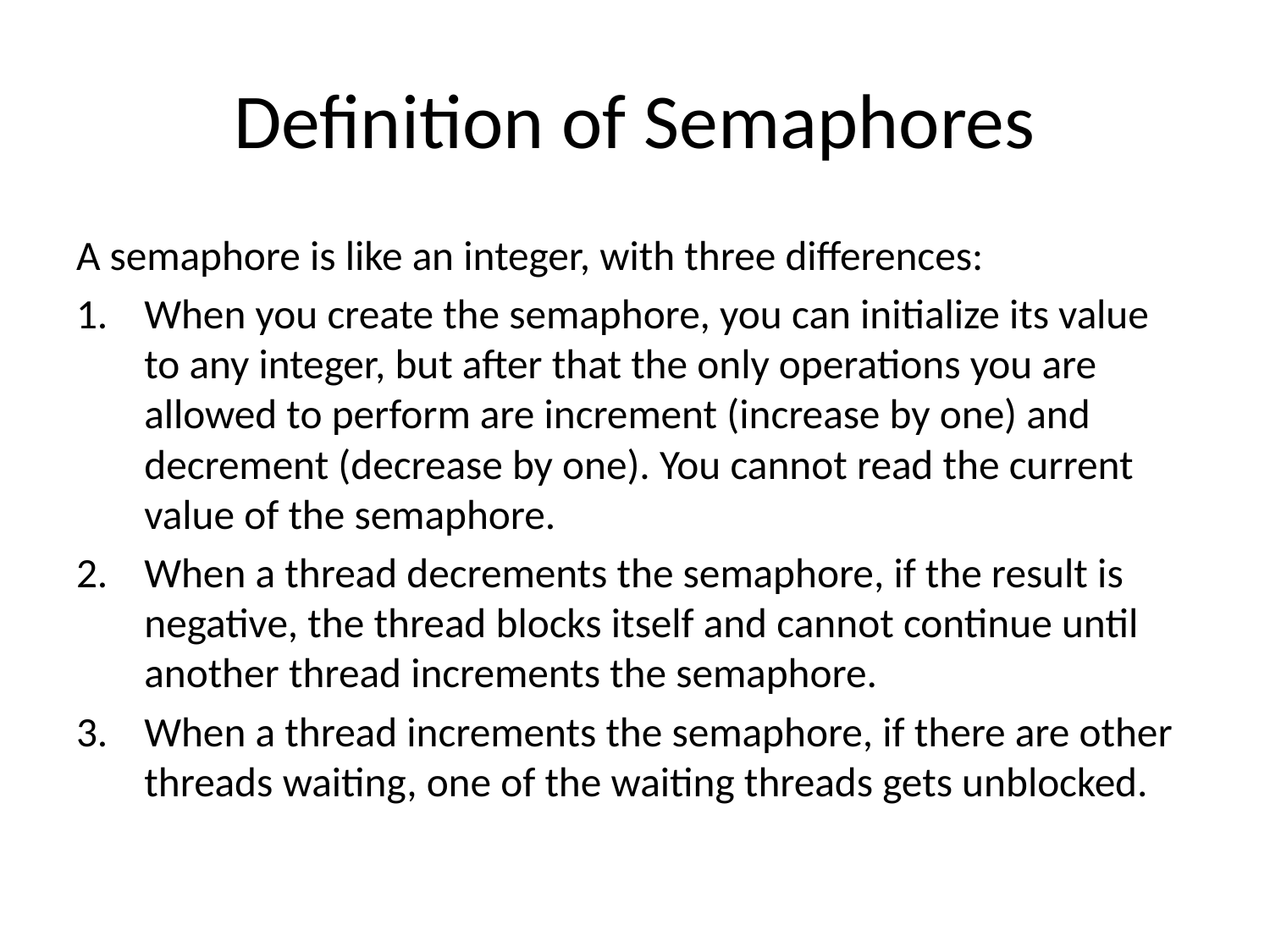

# Definition of Semaphores
A semaphore is like an integer, with three differences:
When you create the semaphore, you can initialize its value to any integer, but after that the only operations you are allowed to perform are increment (increase by one) and decrement (decrease by one). You cannot read the current value of the semaphore.
When a thread decrements the semaphore, if the result is negative, the thread blocks itself and cannot continue until another thread increments the semaphore.
When a thread increments the semaphore, if there are other threads waiting, one of the waiting threads gets unblocked.